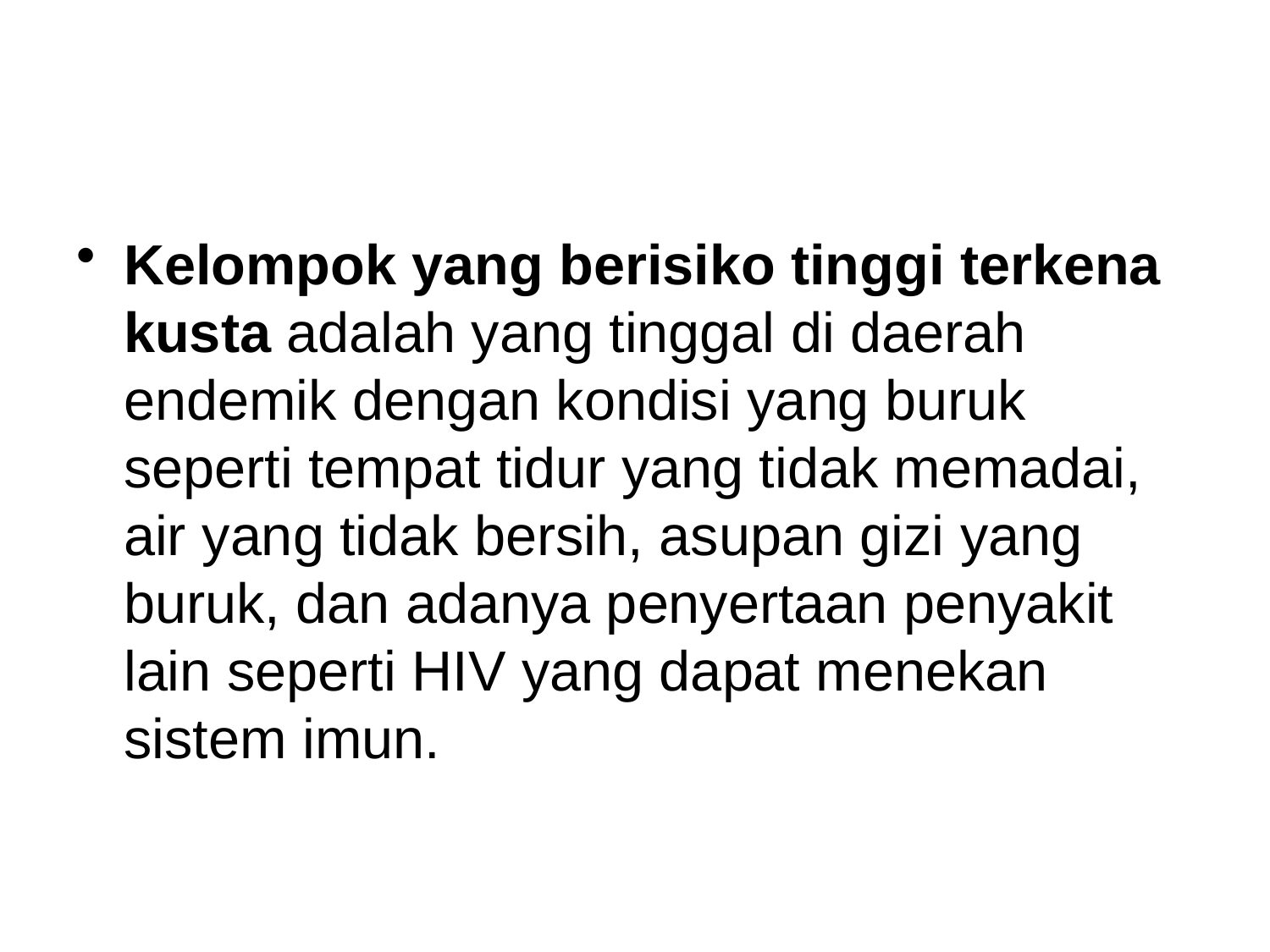

#
Kelompok yang berisiko tinggi terkena kusta adalah yang tinggal di daerah endemik dengan kondisi yang buruk seperti tempat tidur yang tidak memadai, air yang tidak bersih, asupan gizi yang buruk, dan adanya penyertaan penyakit lain seperti HIV yang dapat menekan sistem imun.